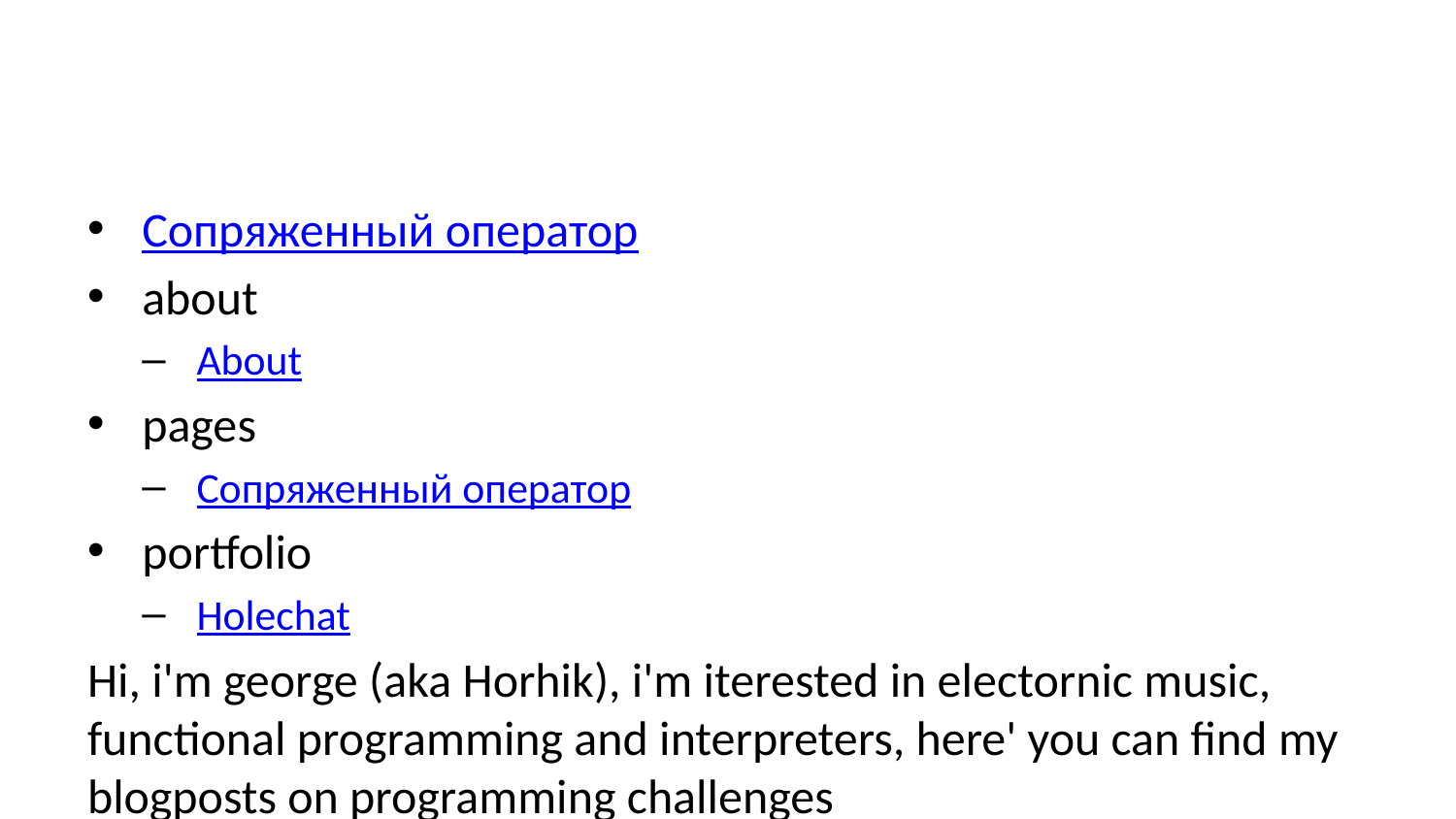

Сопряженный оператор
about
About
pages
Сопряженный оператор
portfolio
Holechat
Hi, i'm george (aka Horhik), i'm iterested in electornic music, functional programming and interpreters, here' you can find my blogposts on programming challenges